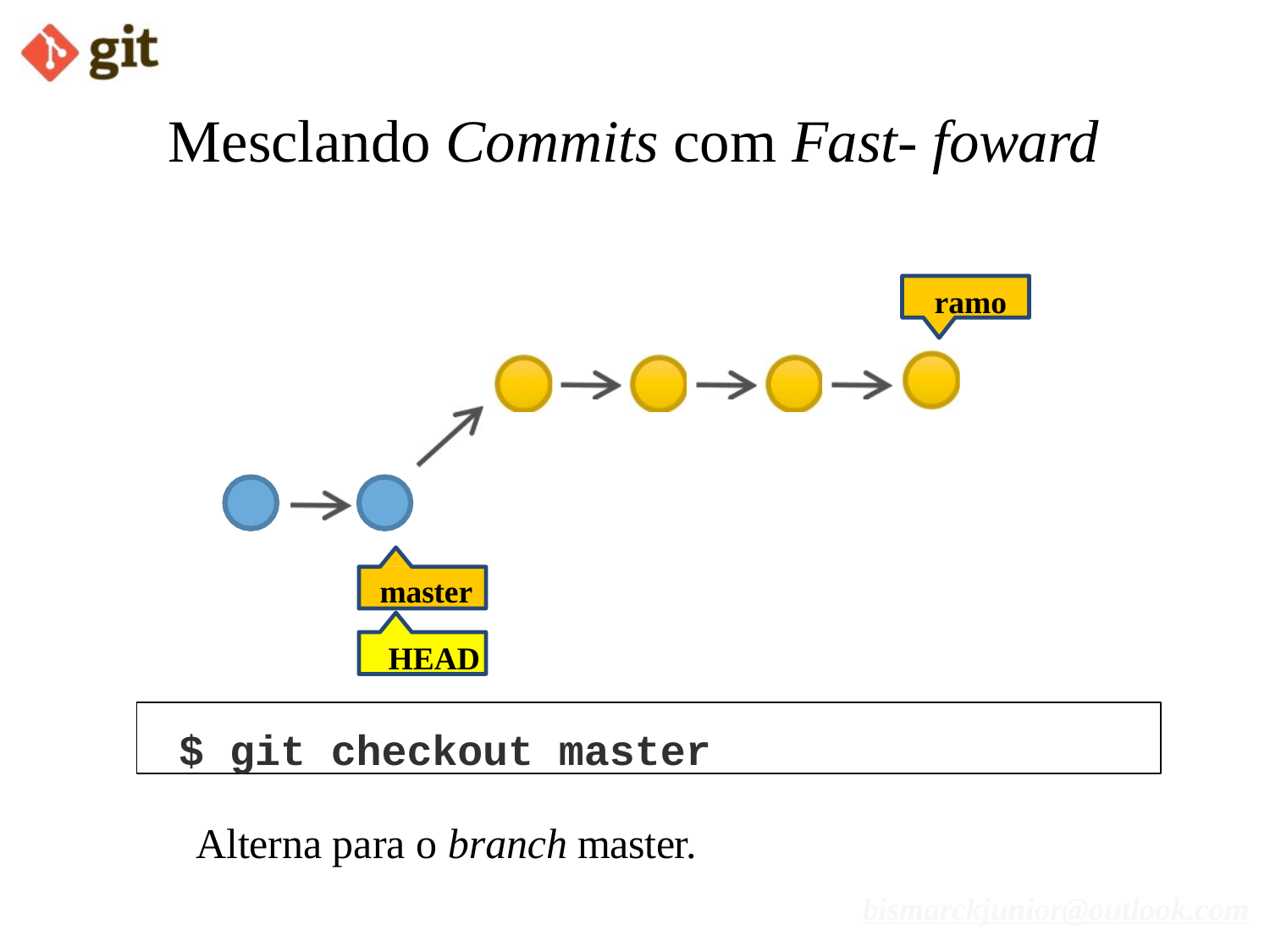

# Mesclando Commits com Fast- foward

ramo

master
HEAD

$ git checkout master
Alterna para o branch master.
bismarckjunior@outlook.com